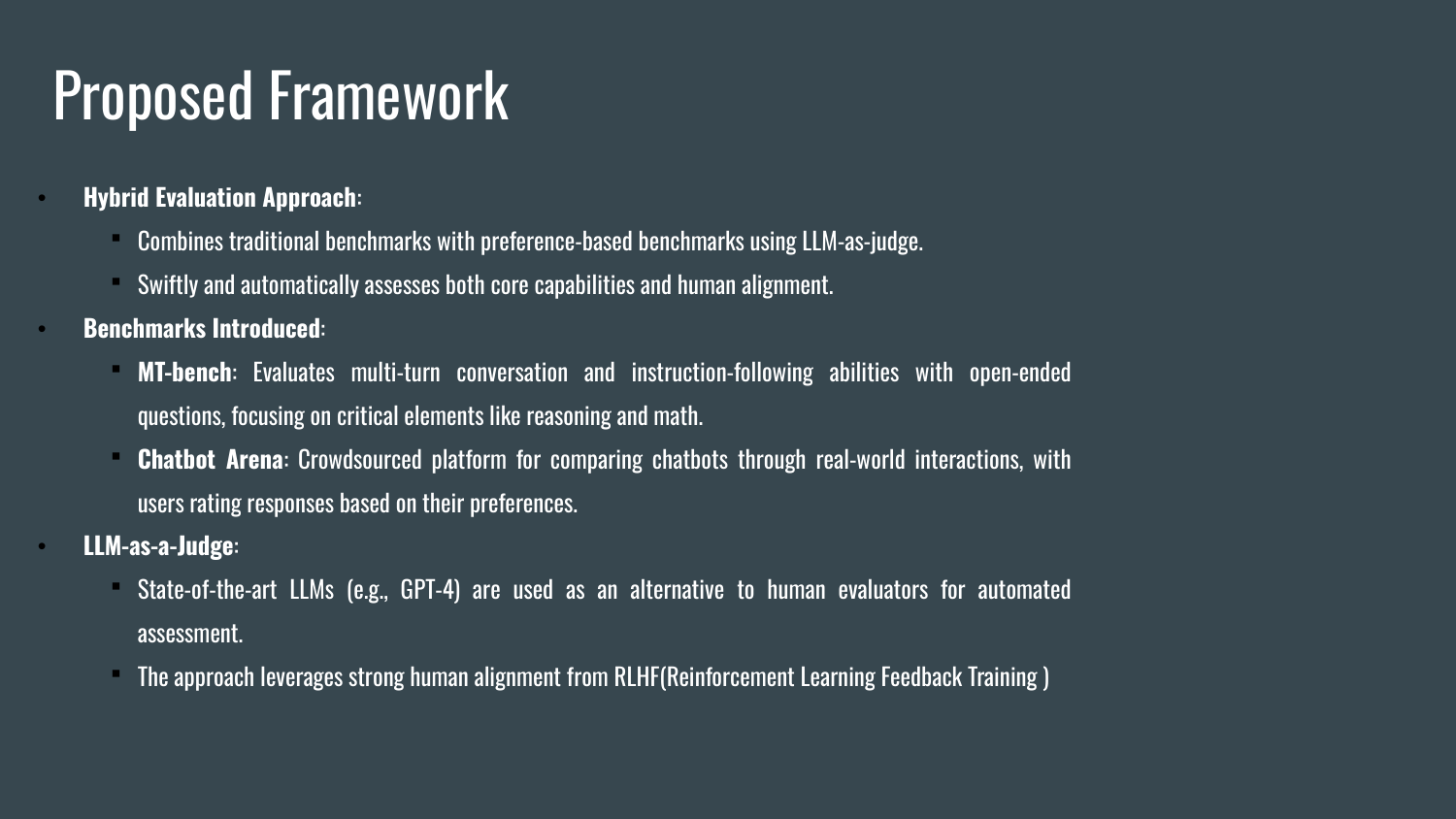

# Proposed Framework

Hybrid Evaluation Approach:
Combines traditional benchmarks with preference-based benchmarks using LLM-as-judge.
Swiftly and automatically assesses both core capabilities and human alignment.
Benchmarks Introduced:
MT-bench: Evaluates multi-turn conversation and instruction-following abilities with open-ended questions, focusing on critical elements like reasoning and math.
Chatbot Arena: Crowdsourced platform for comparing chatbots through real-world interactions, with users rating responses based on their preferences.
LLM-as-a-Judge:
State-of-the-art LLMs (e.g., GPT-4) are used as an alternative to human evaluators for automated assessment.
The approach leverages strong human alignment from RLHF(Reinforcement Learning Feedback Training )